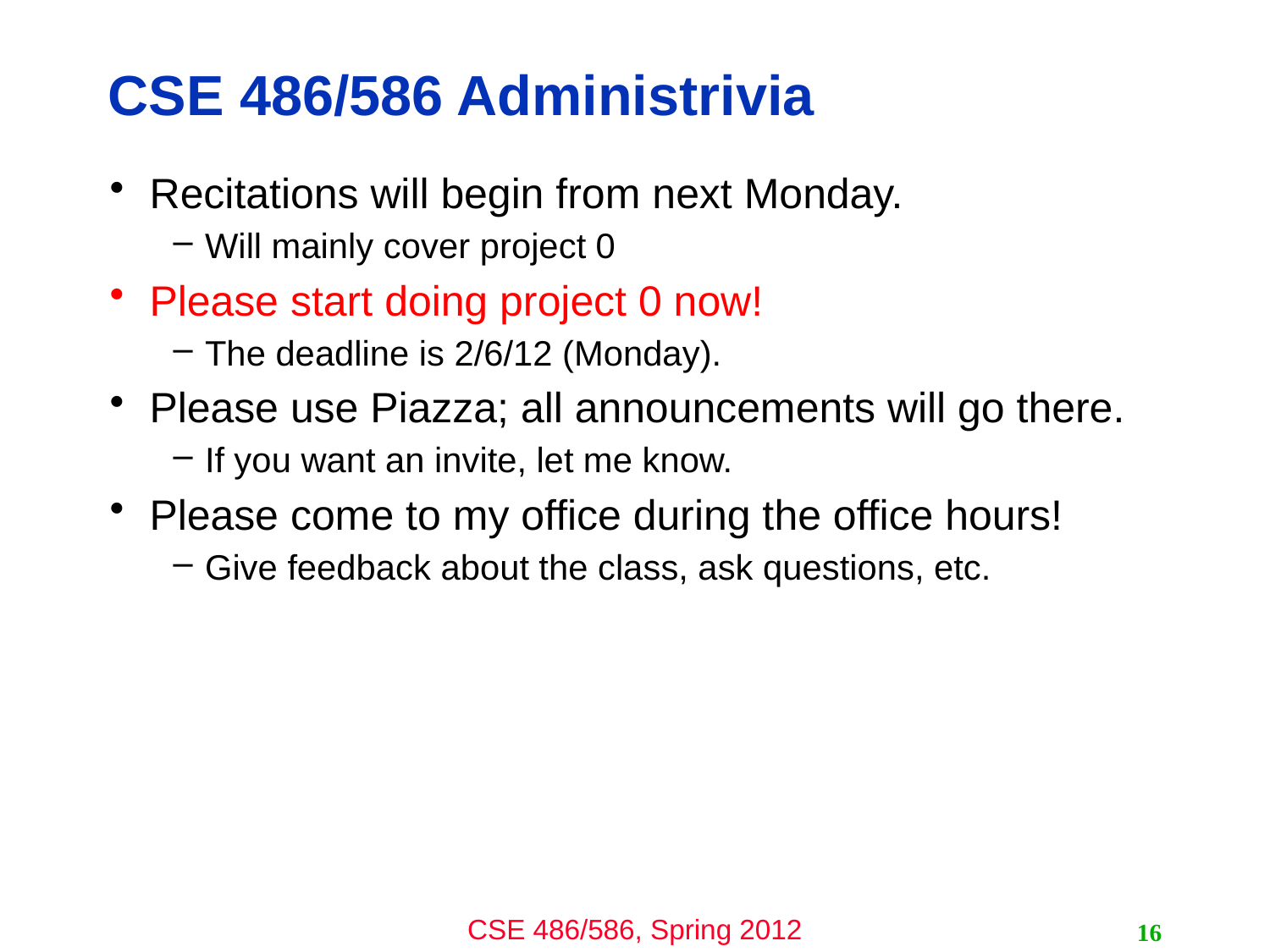

# CSE 486/586 Administrivia
Recitations will begin from next Monday.
Will mainly cover project 0
Please start doing project 0 now!
The deadline is 2/6/12 (Monday).
Please use Piazza; all announcements will go there.
If you want an invite, let me know.
Please come to my office during the office hours!
Give feedback about the class, ask questions, etc.
16